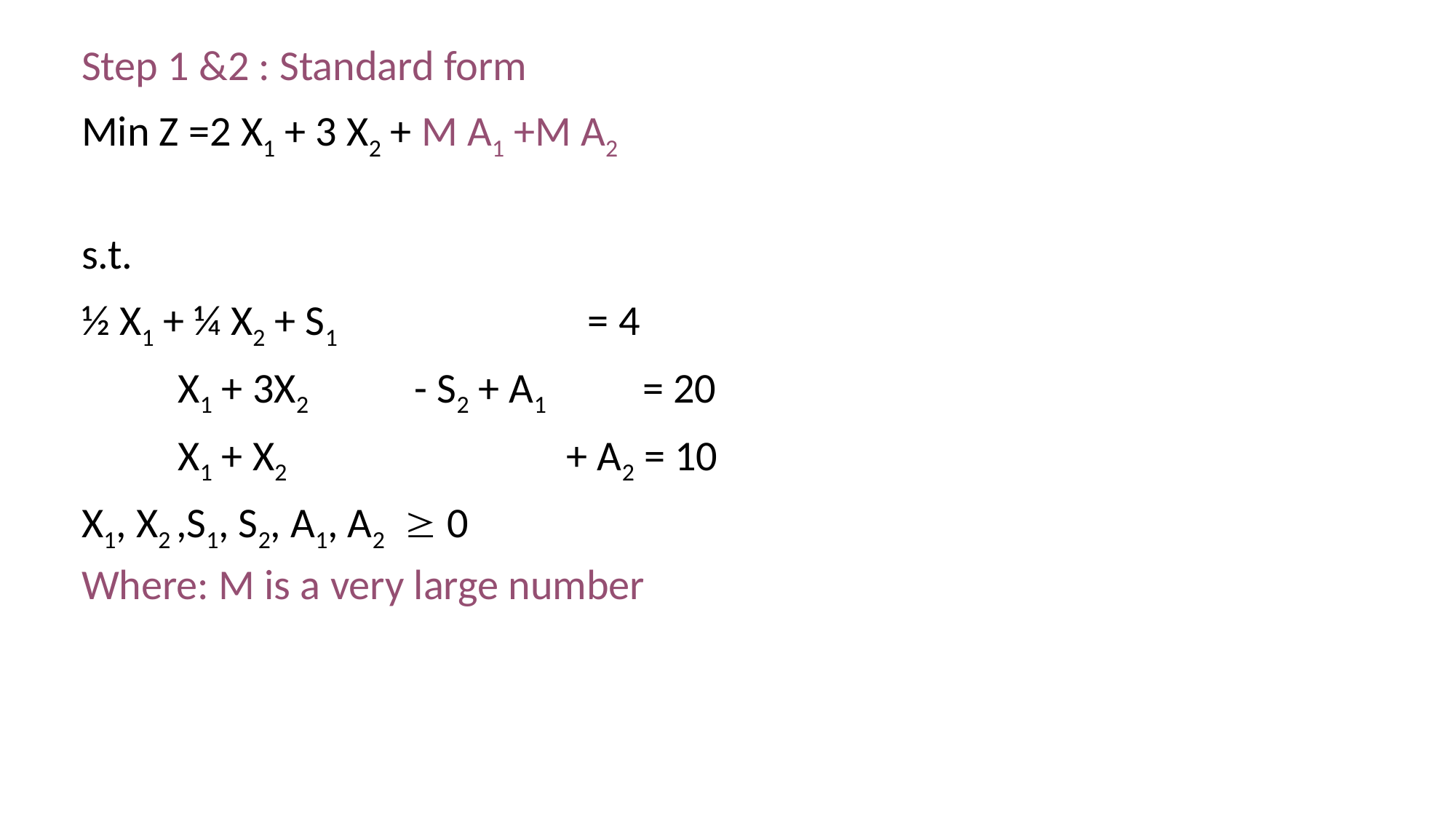

Step 1 &2 : Standard form
Min Z =2 X1 + 3 X2 + M A1 +M A2

s.t.
½ X1 + ¼ X2 + S1                          = 4
          X1 + 3X2           - S2 + A1          = 20
          X1 + X2                             + A2 = 10
X1, X2 ,S1, S2, A1, A2  ≥ 0
Where: M is a very large number